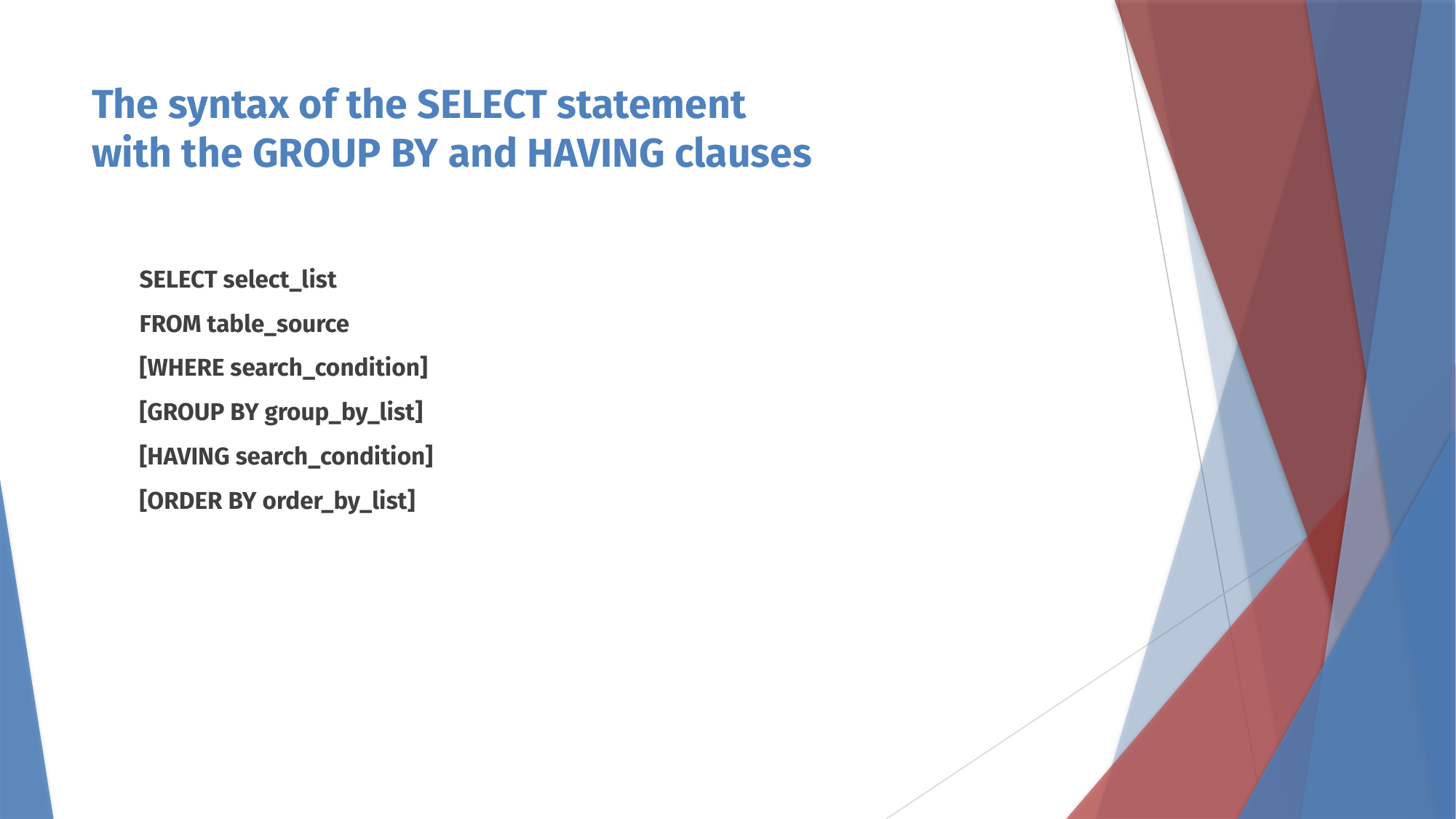

# The syntax of the SELECT statement with the GROUP BY and HAVING clauses
SELECT select_list
FROM table_source
[WHERE search_condition]
[GROUP BY group_by_list]
[HAVING search_condition]
[ORDER BY order_by_list]